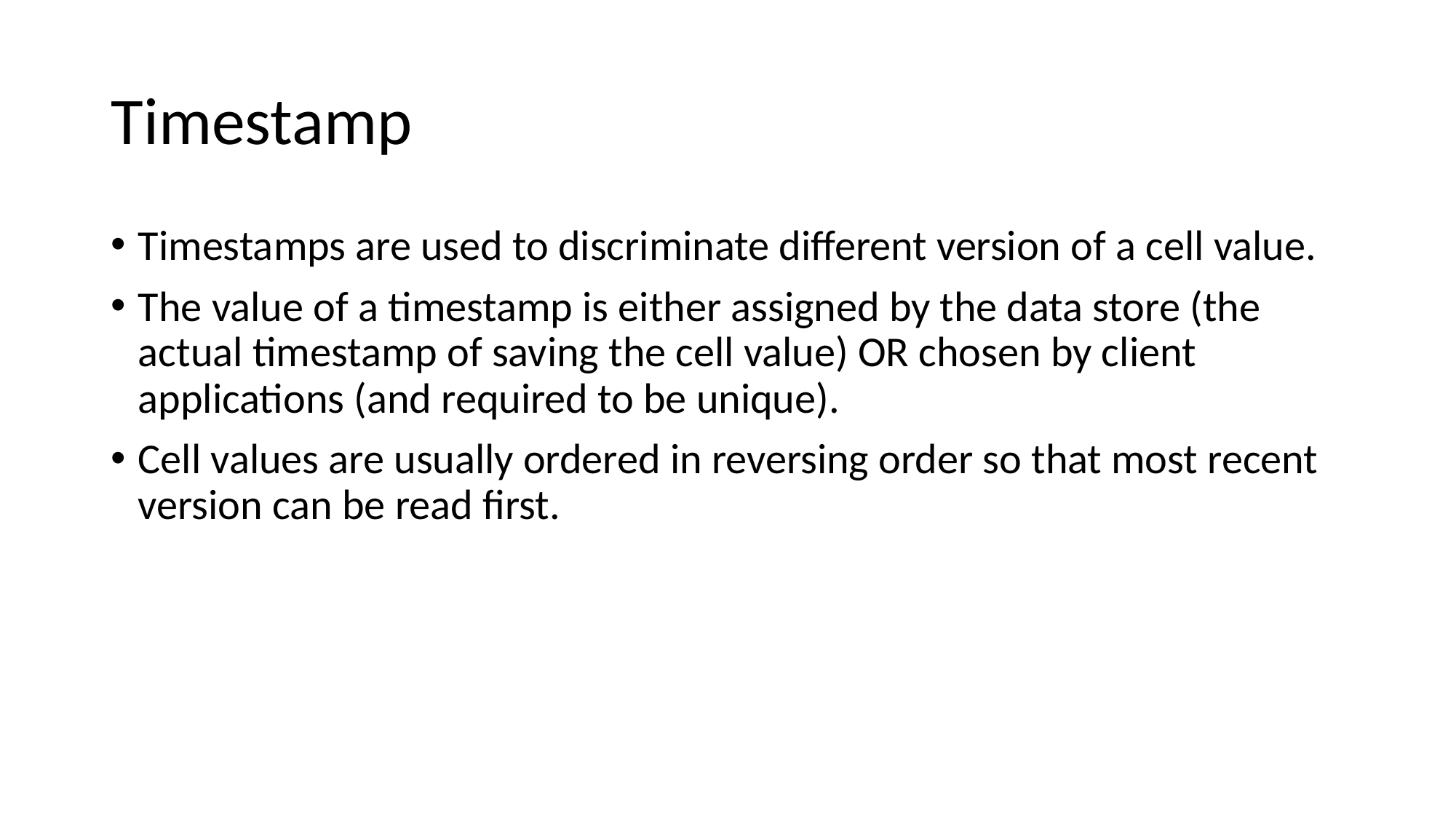

# Timestamp
Timestamps are used to discriminate different version of a cell value.
The value of a timestamp is either assigned by the data store (the actual timestamp of saving the cell value) OR chosen by client applications (and required to be unique).
Cell values are usually ordered in reversing order so that most recent version can be read first.